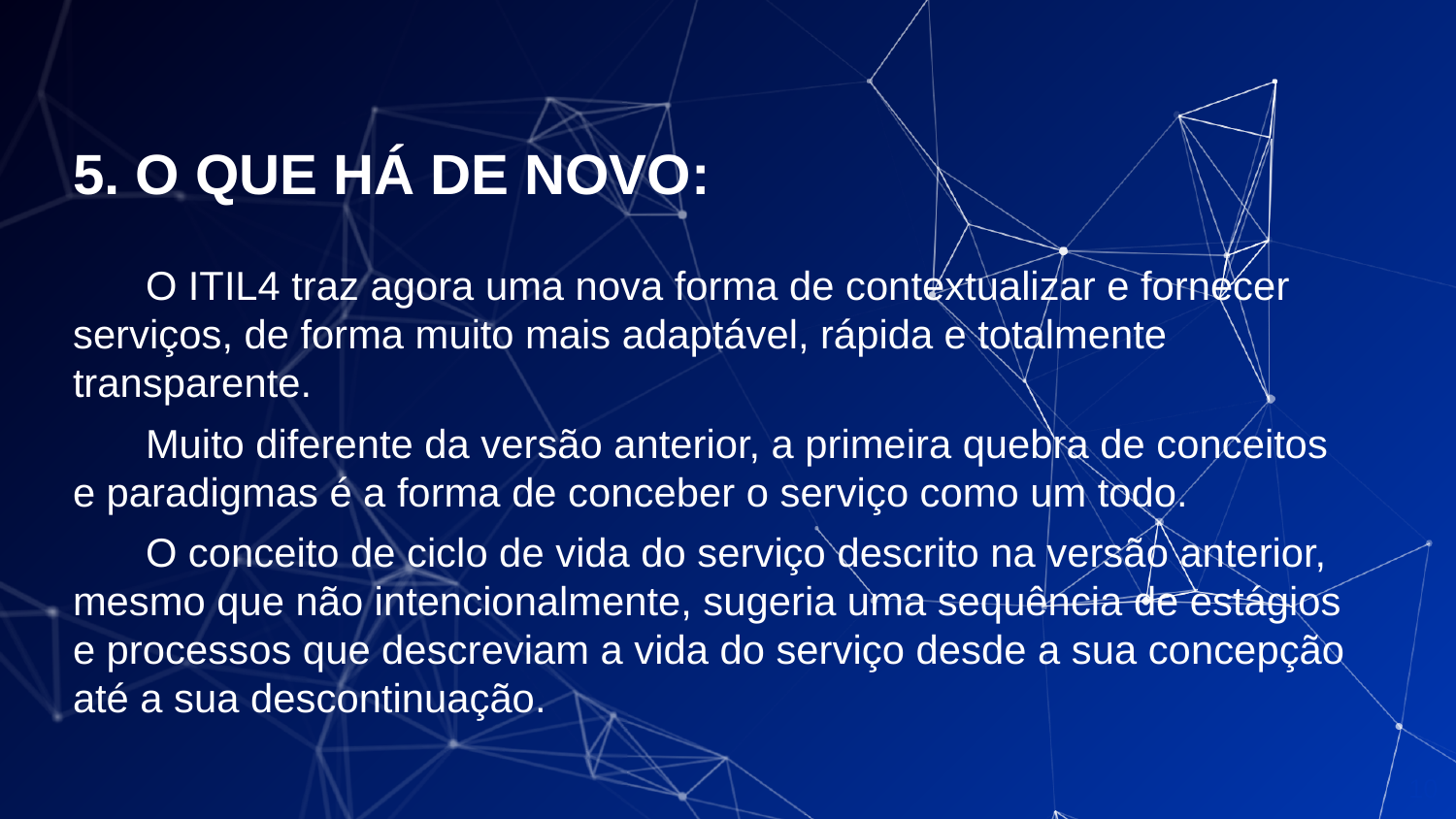

# 5. O QUE HÁ DE NOVO:
O ITIL4 traz agora uma nova forma de contextualizar e fornecer serviços, de forma muito mais adaptável, rápida e totalmente transparente.
Muito diferente da versão anterior, a primeira quebra de conceitos e paradigmas é a forma de conceber o serviço como um todo.
O conceito de ciclo de vida do serviço descrito na versão anterior, mesmo que não intencionalmente, sugeria uma sequência de estágios e processos que descreviam a vida do serviço desde a sua concepção até a sua descontinuação.

10